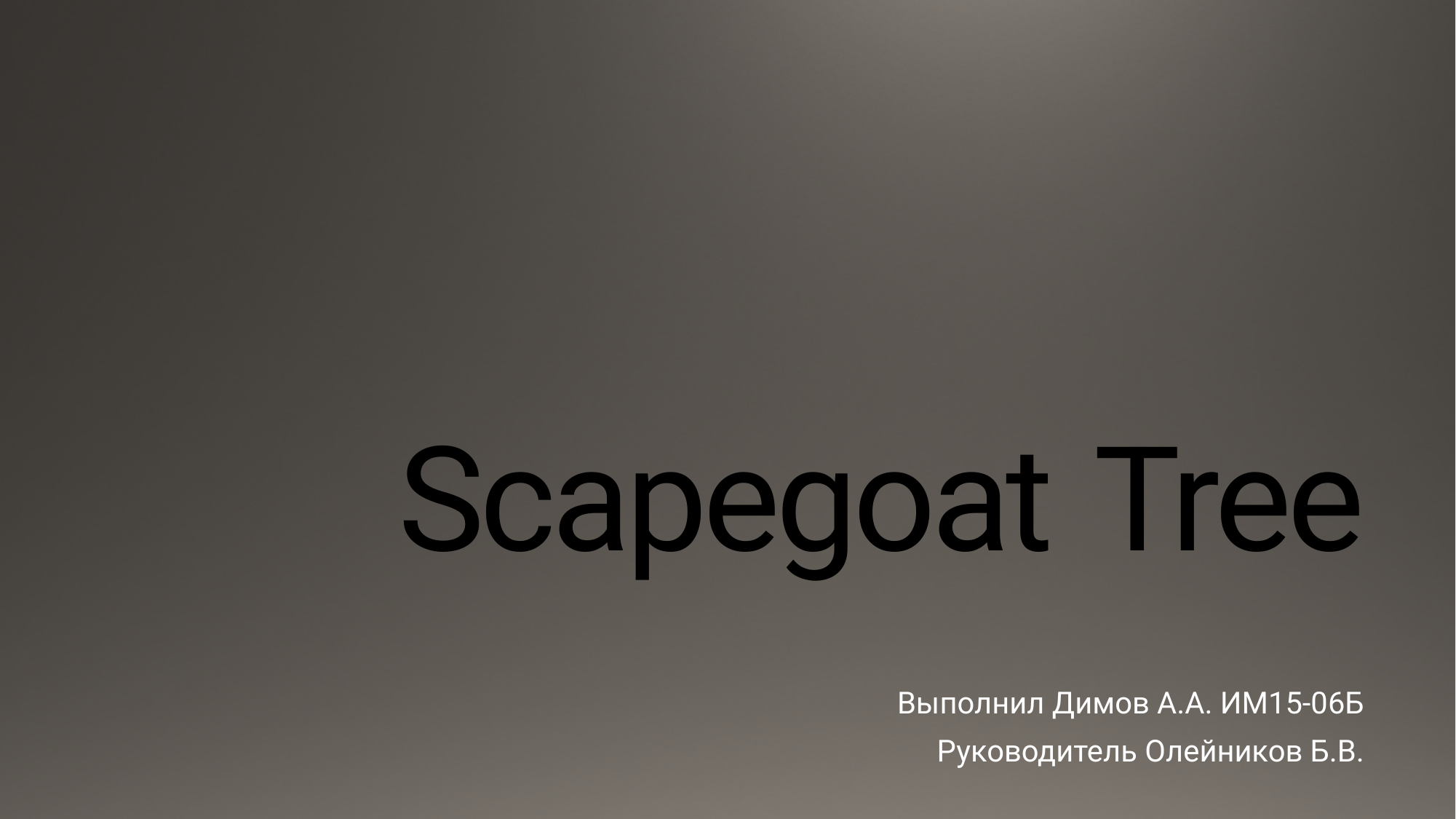

# Scapegoat Tree
Выполнил Димов А.А. ИМ15-06Б
Руководитель Олейников Б.В.